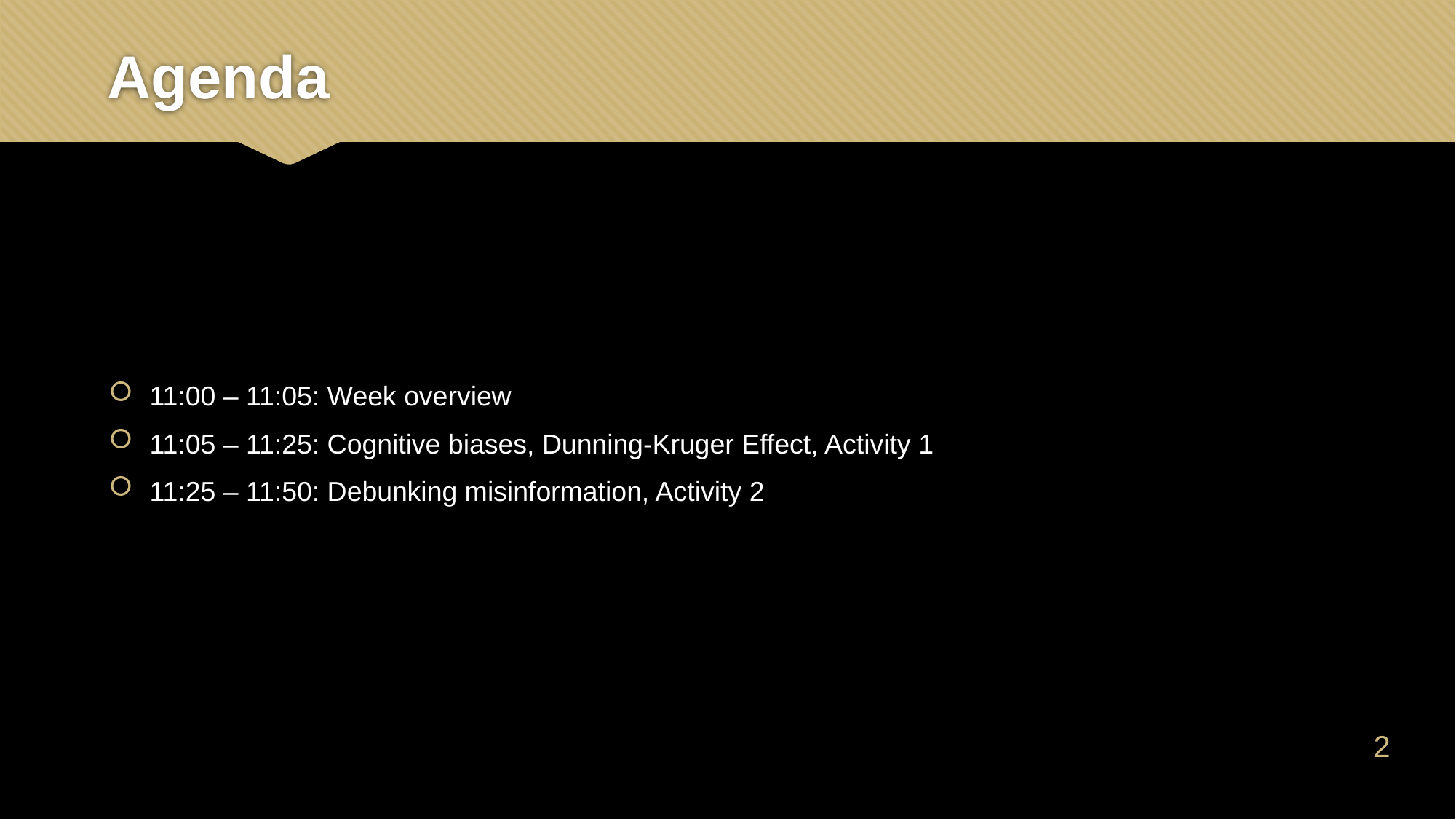

# Agenda
11:00 – 11:05: Week overview
11:05 – 11:25: Cognitive biases, Dunning-Kruger Effect, Activity 1
11:25 – 11:50: Debunking misinformation, Activity 2
2